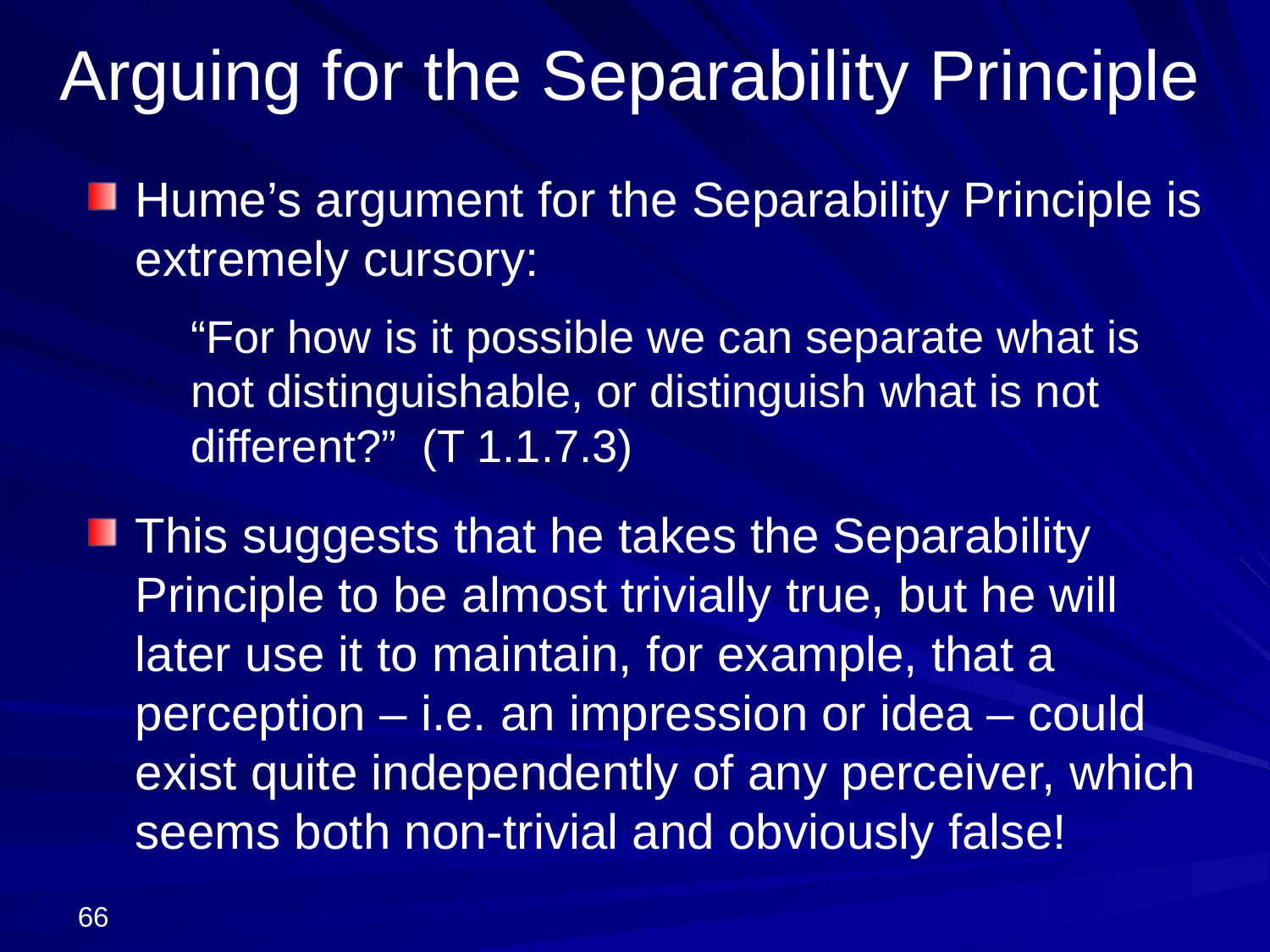

# Arguing for the Separability Principle
Hume’s argument for the Separability Principle is extremely cursory:
	“For how is it possible we can separate what is not distinguishable, or distinguish what is not different?”  (T 1.1.7.3)
This suggests that he takes the Separability Principle to be almost trivially true, but he will later use it to maintain, for example, that a perception – i.e. an impression or idea – could exist quite independently of any perceiver, which seems both non-trivial and obviously false!
66